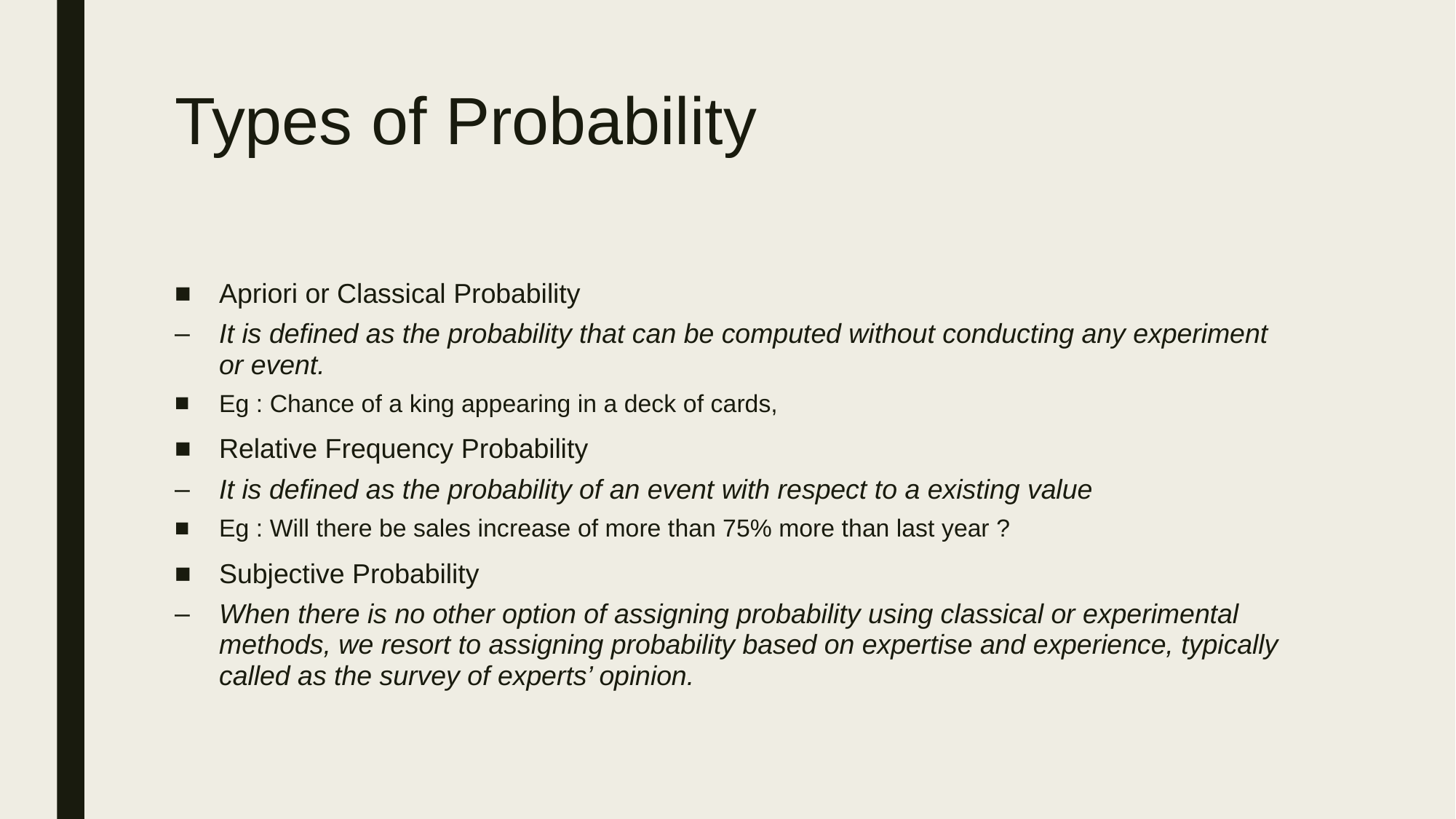

# Types of Probability
Apriori or Classical Probability
It is defined as the probability that can be computed without conducting any experiment or event.
Eg : Chance of a king appearing in a deck of cards,
Relative Frequency Probability
It is defined as the probability of an event with respect to a existing value
Eg : Will there be sales increase of more than 75% more than last year ?
Subjective Probability
When there is no other option of assigning probability using classical or experimental methods, we resort to assigning probability based on expertise and experience, typically called as the survey of experts’ opinion.